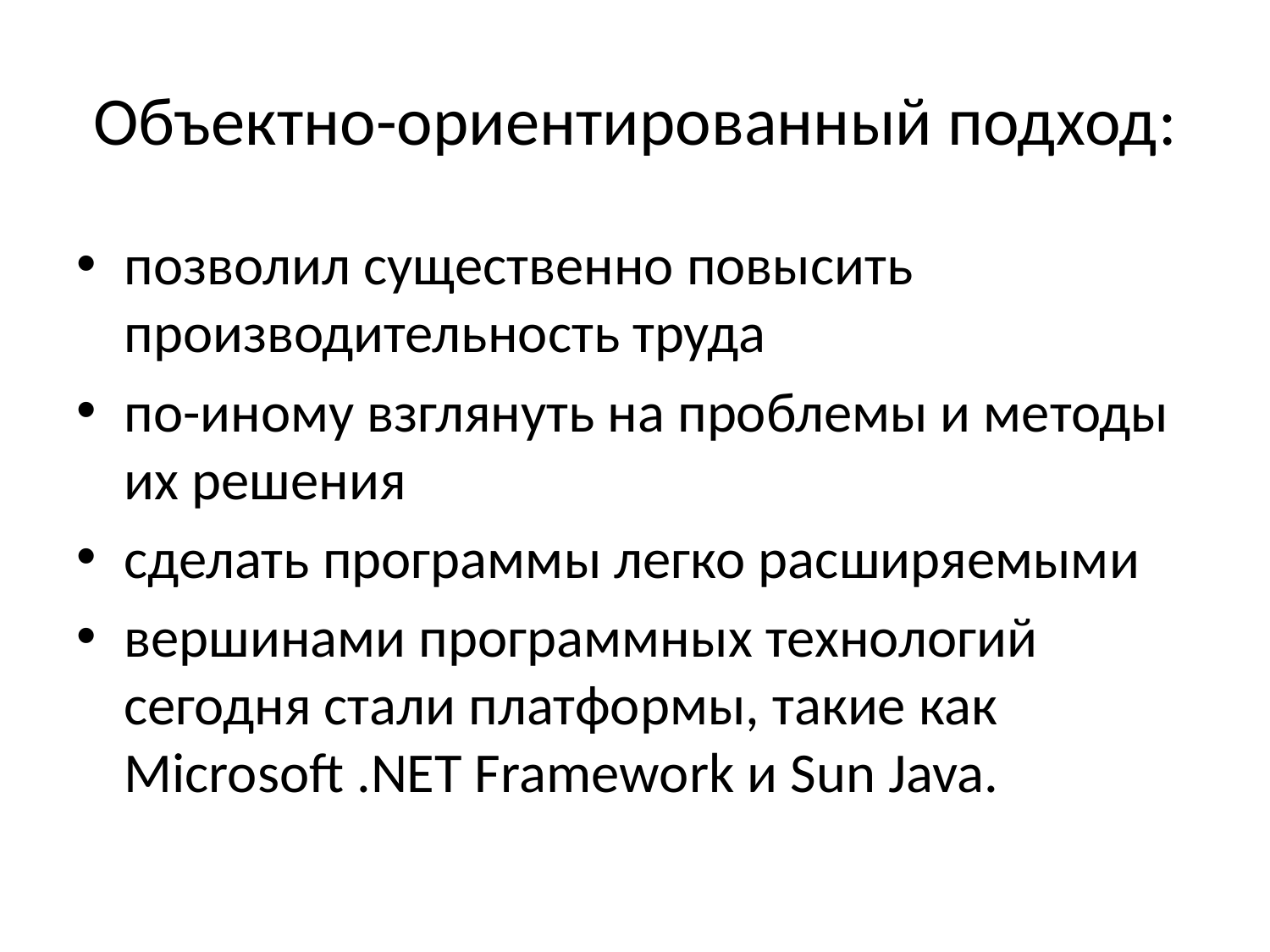

# Объектно-ориентированный подход:
позволил существенно повысить производительность труда
по-иному взглянуть на проблемы и методы их решения
сделать программы легко расширяемыми
вершинами программных технологий сегодня стали платформы, такие как Microsoft .NET Framework и Sun Java.